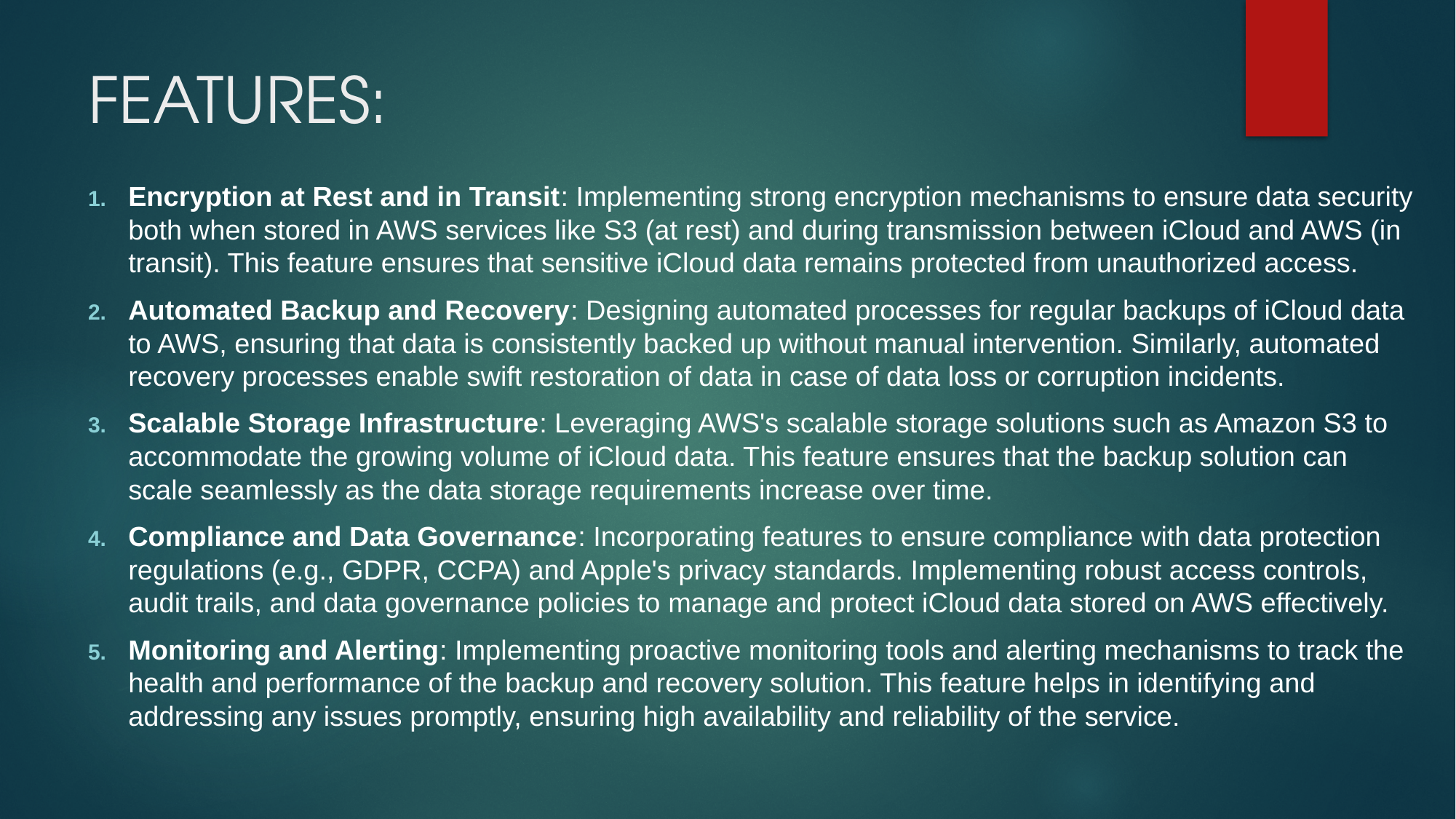

# FEATURES:
Encryption at Rest and in Transit: Implementing strong encryption mechanisms to ensure data security both when stored in AWS services like S3 (at rest) and during transmission between iCloud and AWS (in transit). This feature ensures that sensitive iCloud data remains protected from unauthorized access.
Automated Backup and Recovery: Designing automated processes for regular backups of iCloud data to AWS, ensuring that data is consistently backed up without manual intervention. Similarly, automated recovery processes enable swift restoration of data in case of data loss or corruption incidents.
Scalable Storage Infrastructure: Leveraging AWS's scalable storage solutions such as Amazon S3 to accommodate the growing volume of iCloud data. This feature ensures that the backup solution can scale seamlessly as the data storage requirements increase over time.
Compliance and Data Governance: Incorporating features to ensure compliance with data protection regulations (e.g., GDPR, CCPA) and Apple's privacy standards. Implementing robust access controls, audit trails, and data governance policies to manage and protect iCloud data stored on AWS effectively.
Monitoring and Alerting: Implementing proactive monitoring tools and alerting mechanisms to track the health and performance of the backup and recovery solution. This feature helps in identifying and addressing any issues promptly, ensuring high availability and reliability of the service.